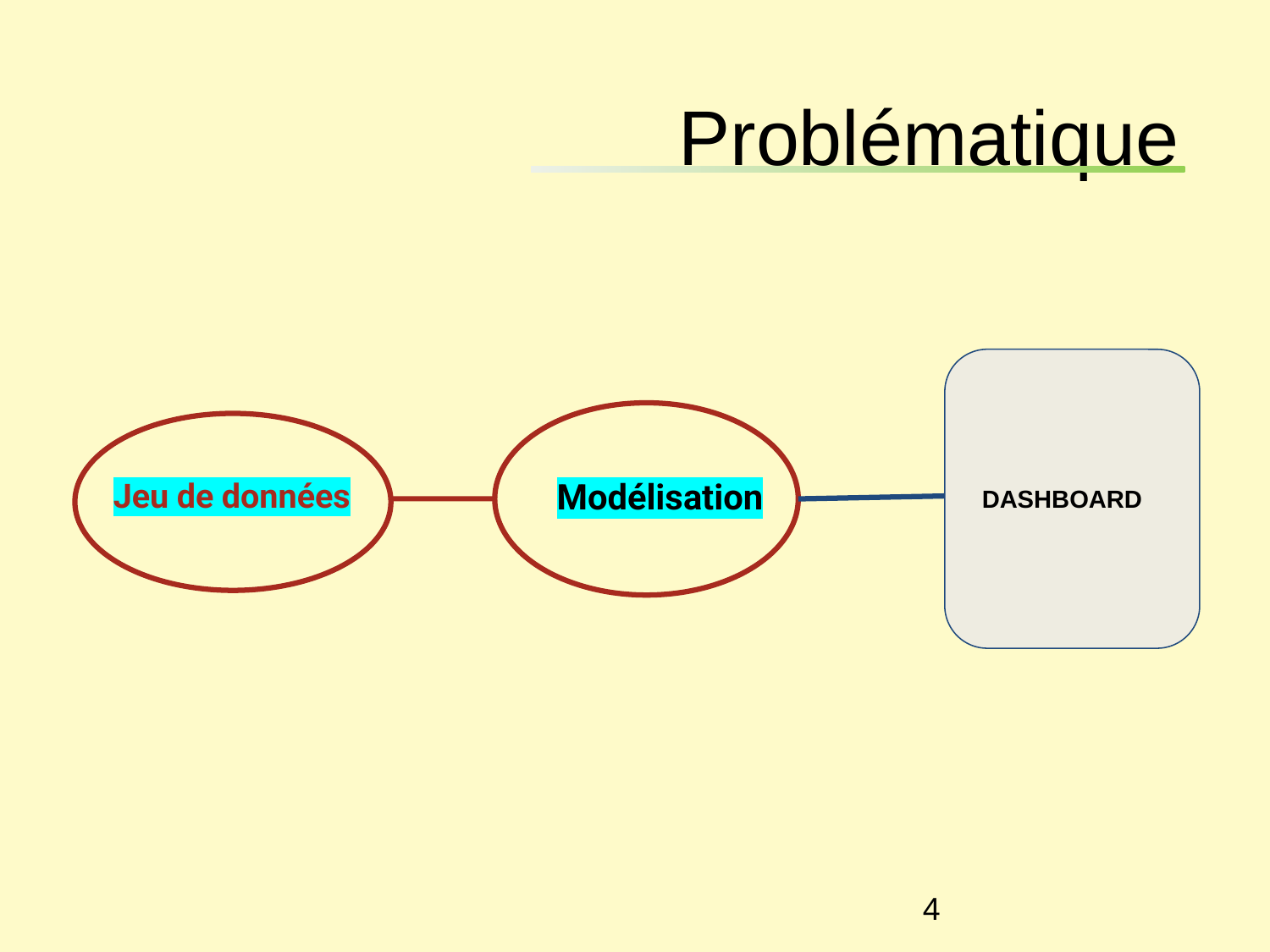

# Problématique

Modélisation

Jeu de données

DASHBOARD

4